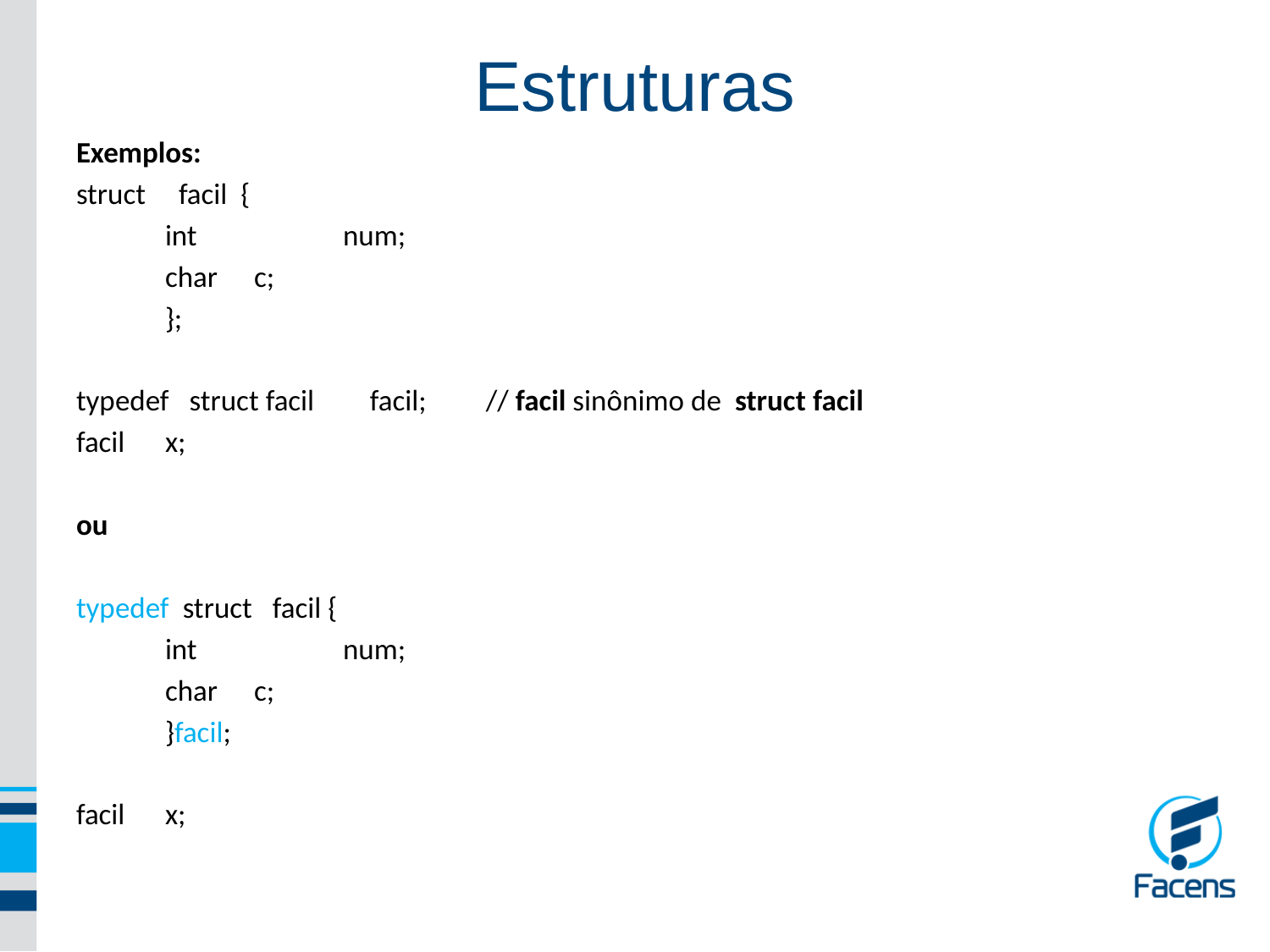

Estruturas
Exemplos:
struct	  facil  {
	int		num;
	char	c;
	};

typedef   struct facil	    facil;	        // facil sinônimo de  struct facil
facil	x;

ou

typedef  struct   facil {
	int		num;
	char	c;
	}facil;

facil	x;